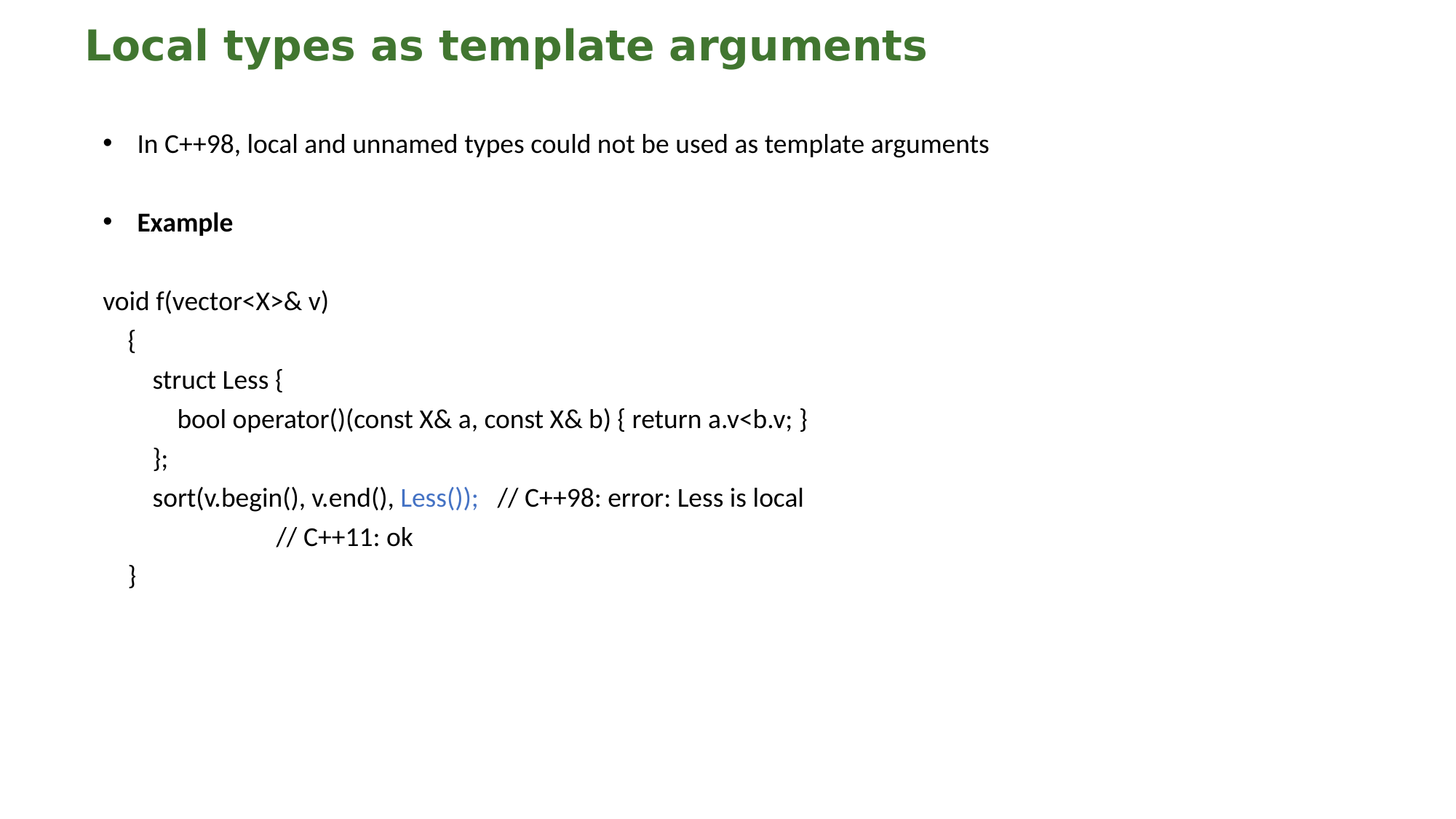

# Local types as template arguments
In C++98, local and unnamed types could not be used as template arguments

Example

void f(vector<X>& v)
    {
        struct Less {
            bool operator()(const X& a, const X& b) { return a.v<b.v; }
        };
        sort(v.begin(), v.end(), Less());   // C++98: error: Less is local
                            // C++11: ok
    }